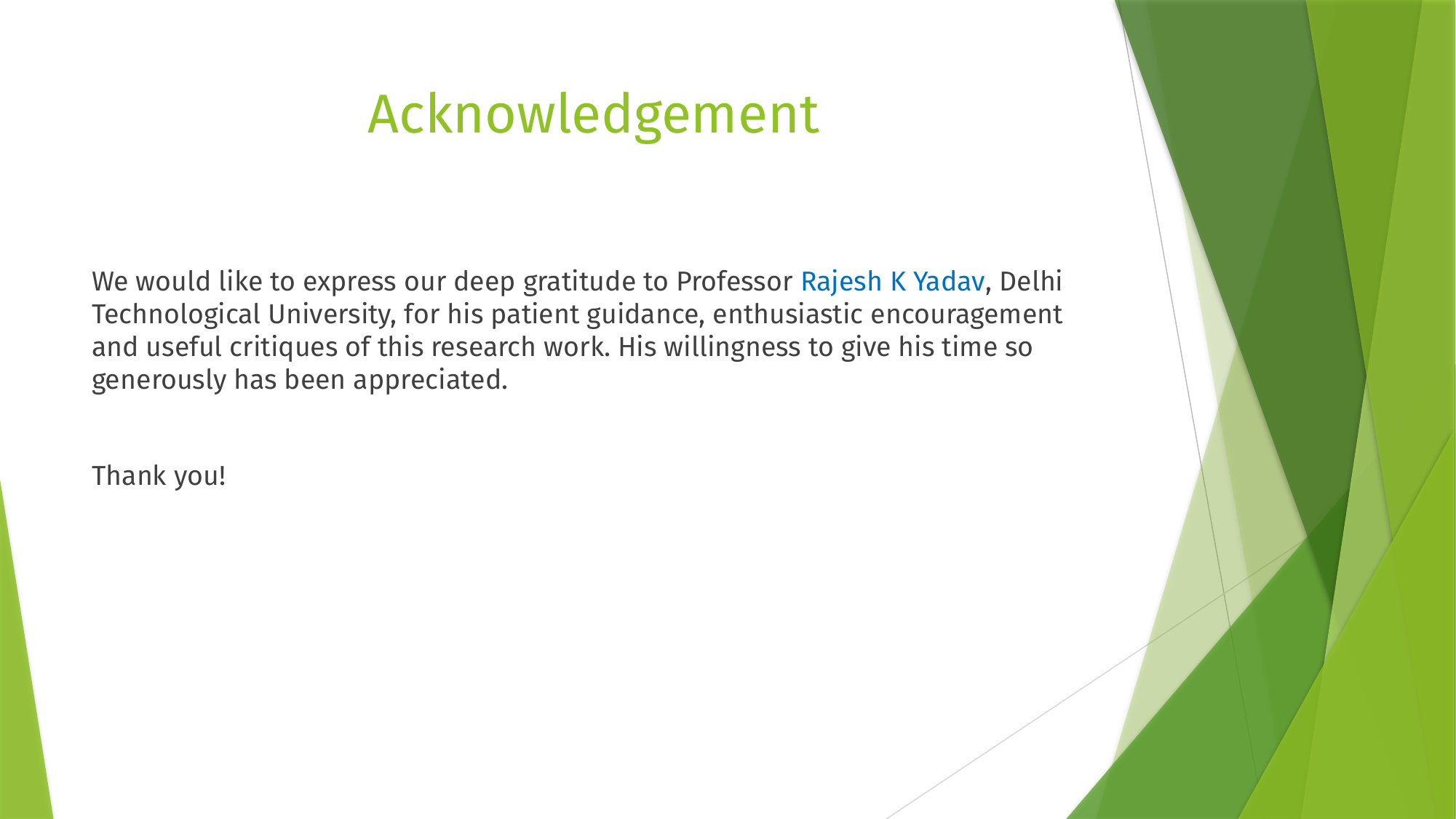

# Acknowledgement
We would like to express our deep gratitude to Professor Rajesh K Yadav, Delhi Technological University, for his patient guidance, enthusiastic encouragement and useful critiques of this research work. His willingness to give his time so generously has been appreciated.

Thank you!